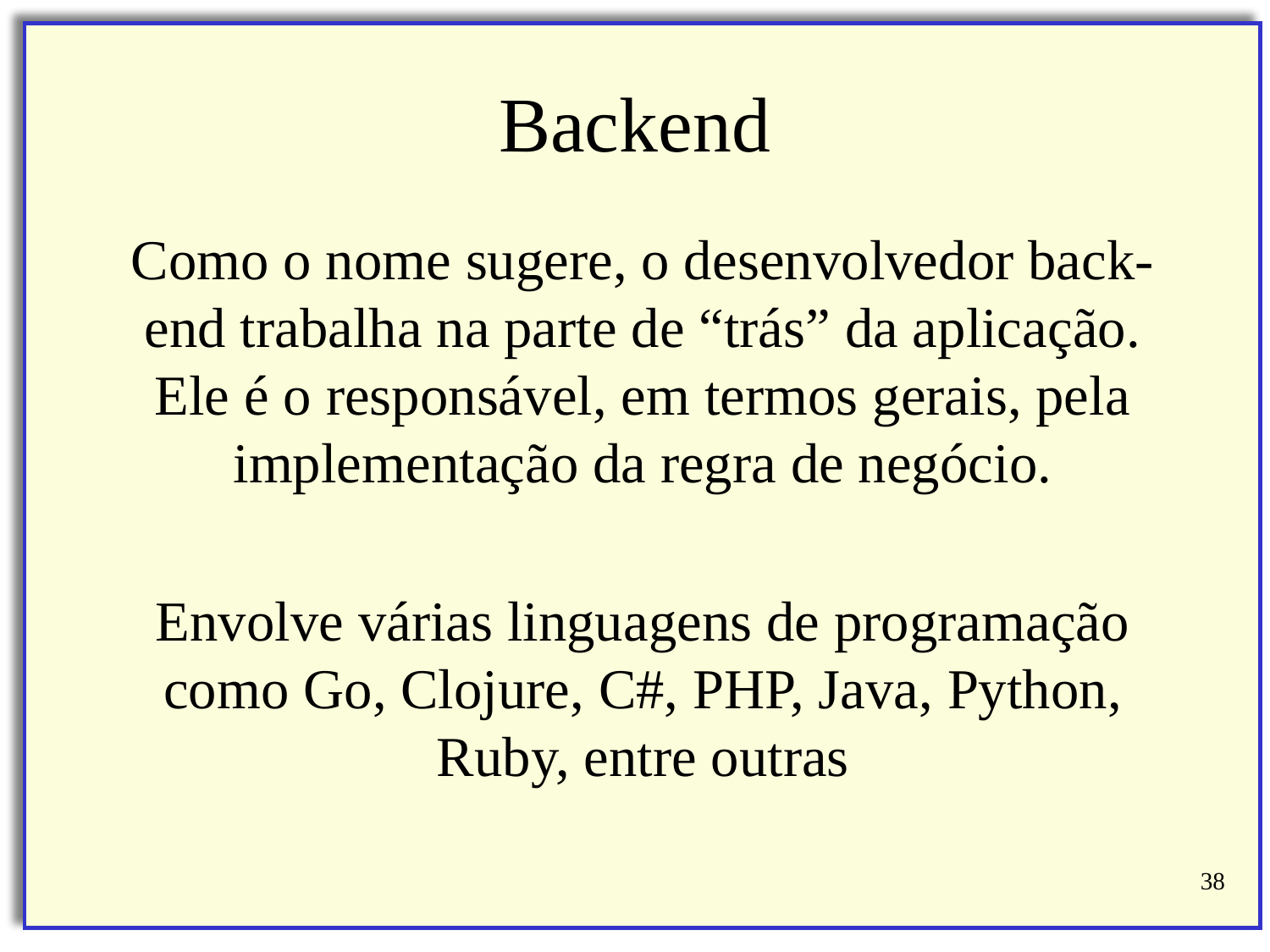

# Backend
Como o nome sugere, o desenvolvedor back-end trabalha na parte de “trás” da aplicação. Ele é o responsável, em termos gerais, pela implementação da regra de negócio.

Envolve várias linguagens de programação como Go, Clojure, C#, PHP, Java, Python, Ruby, entre outras
38